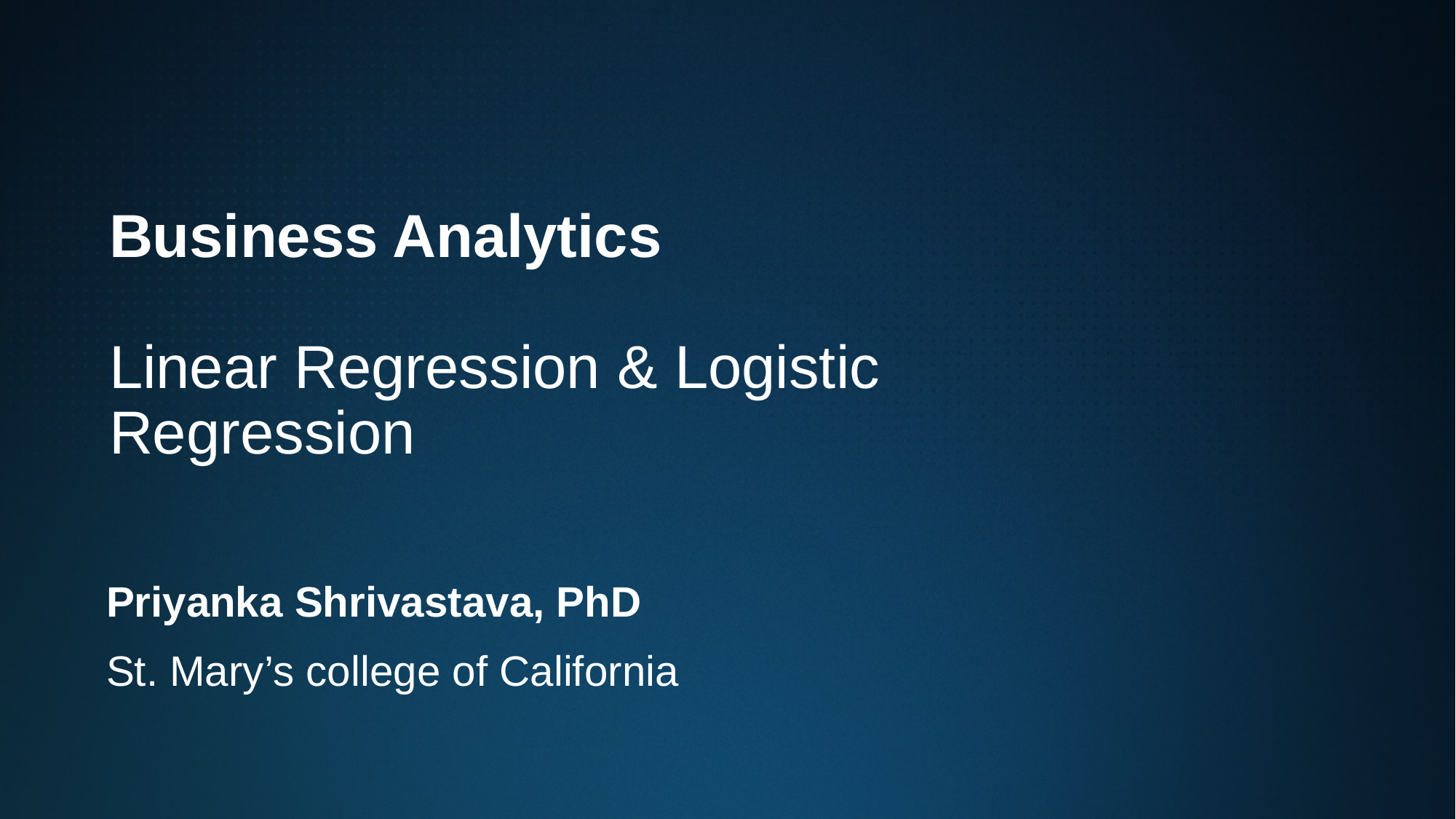

Business Analytics

Linear Regression & Logistic Regression

Priyanka Shrivastava, PhD
St. Mary’s college of California